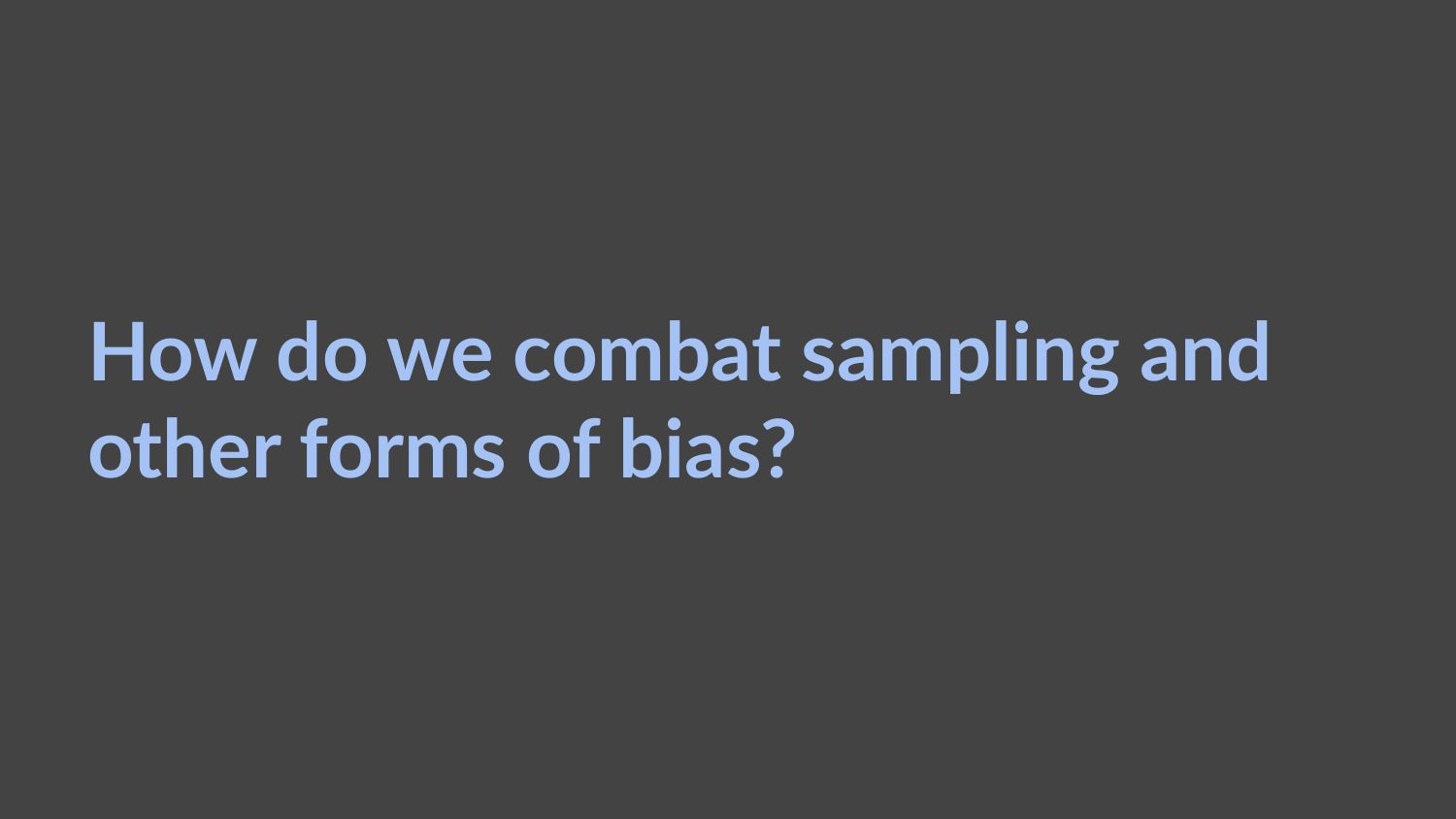

# How do we combat sampling and other forms of bias?